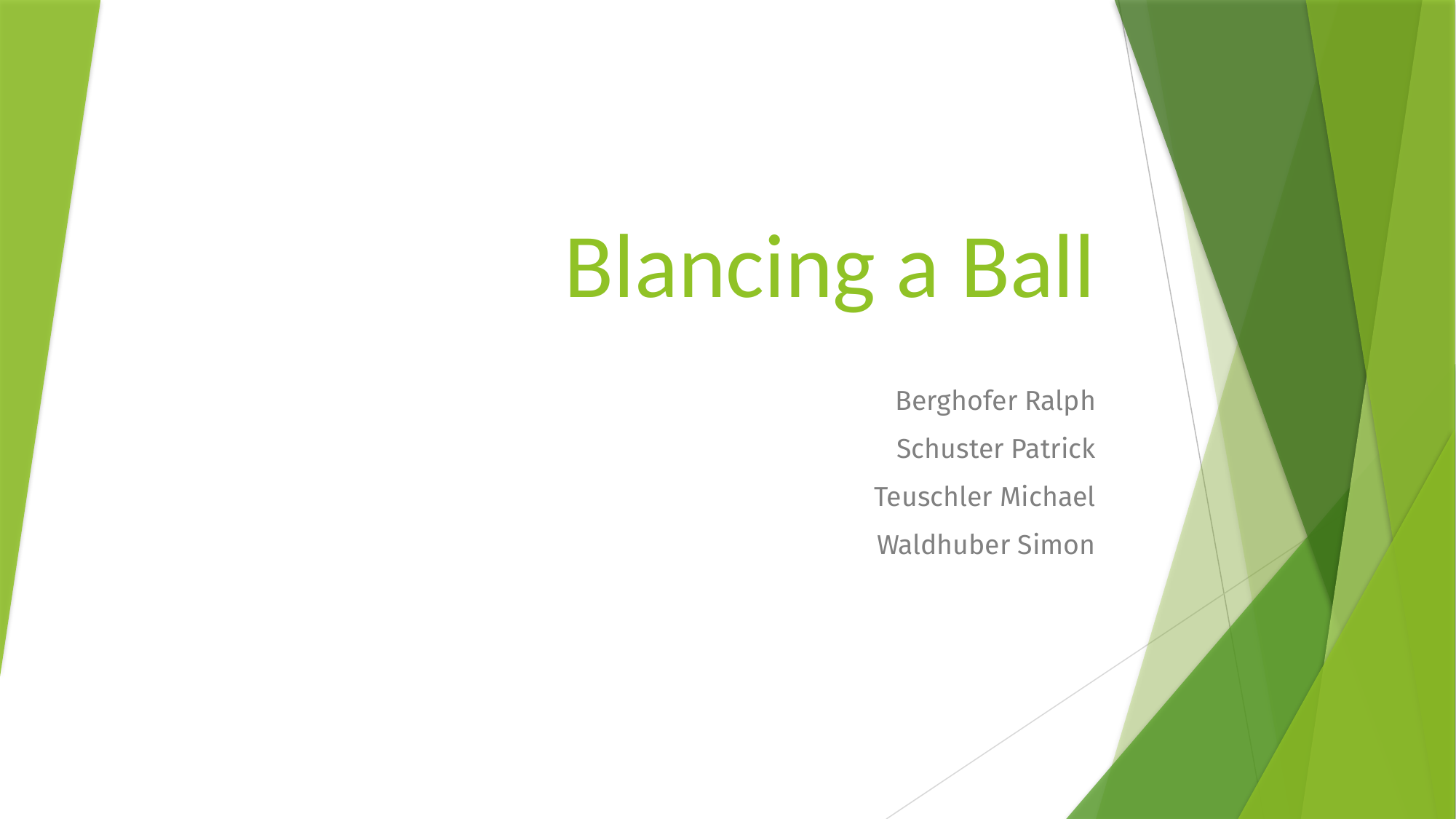

# Blancing a Ball
Berghofer Ralph
Schuster Patrick
Teuschler Michael
Waldhuber Simon